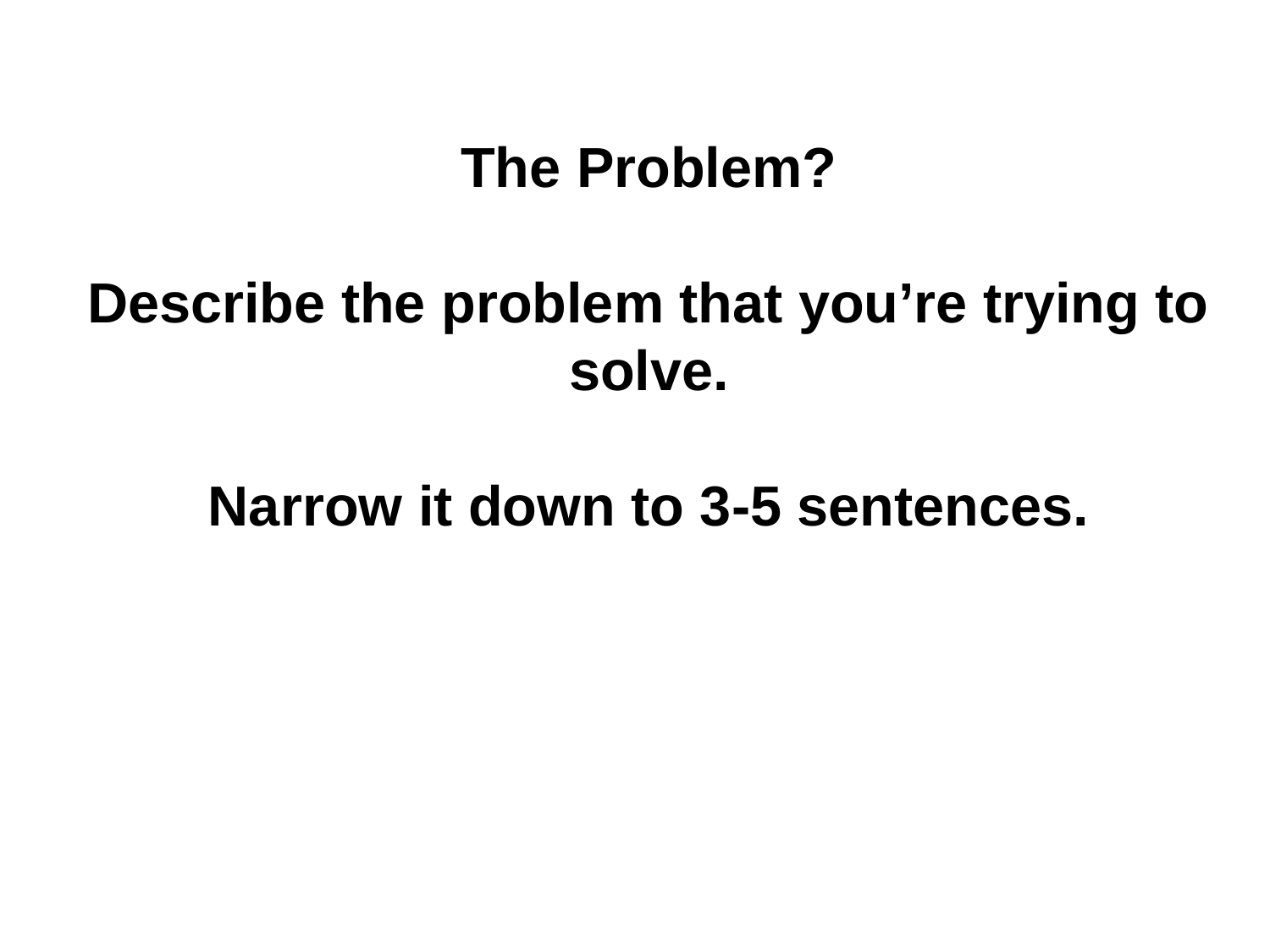

# The Problem? Describe the problem that you’re trying to solve. Narrow it down to 3-5 sentences.